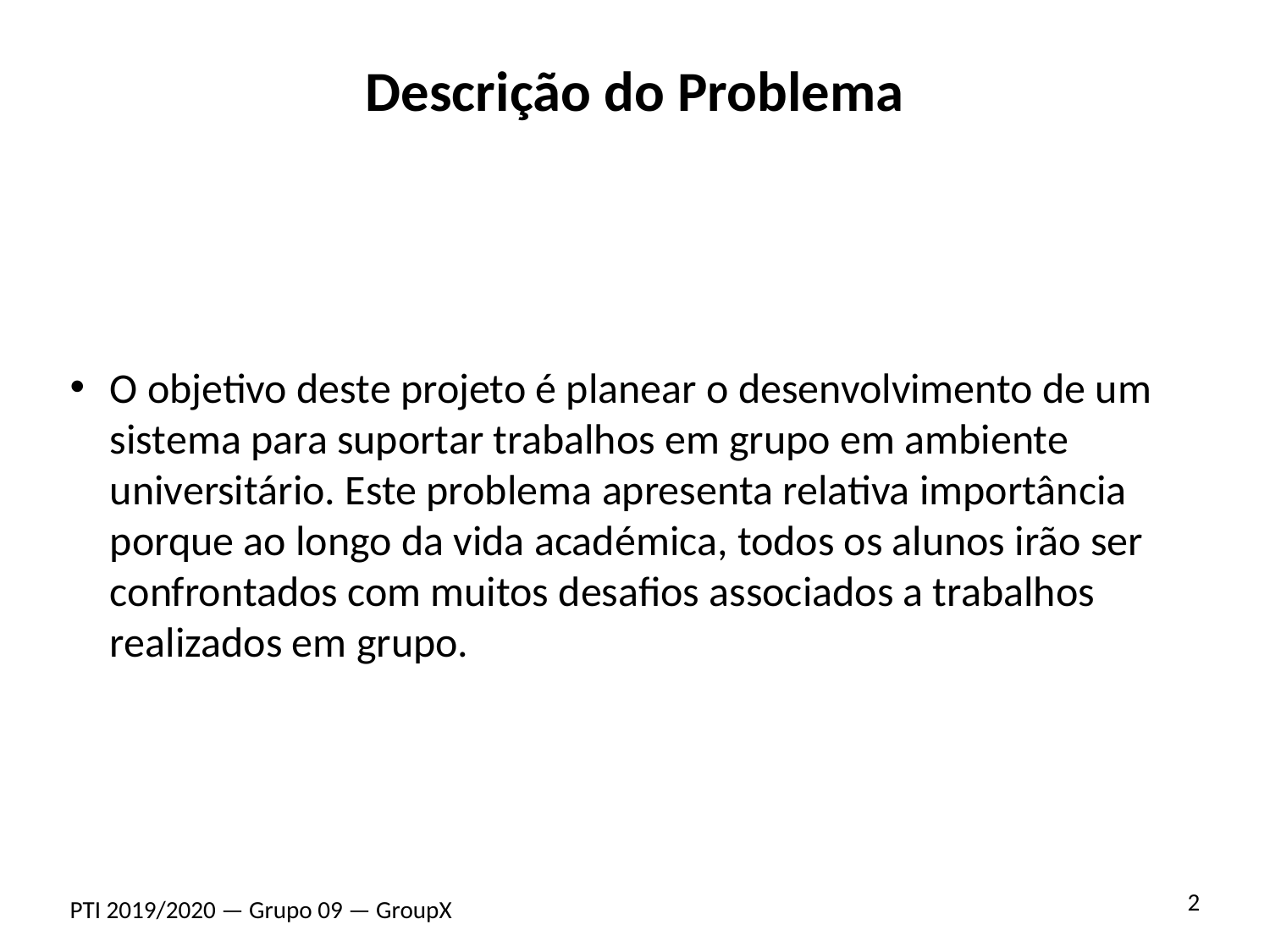

# Descrição do Problema

O objetivo deste projeto é planear o desenvolvimento de um sistema para suportar trabalhos em grupo em ambiente universitário. Este problema apresenta relativa importância porque ao longo da vida académica, todos os alunos irão ser confrontados com muitos desafios associados a trabalhos realizados em grupo.
2
PTI 2019/2020 — Grupo 09 — GroupX